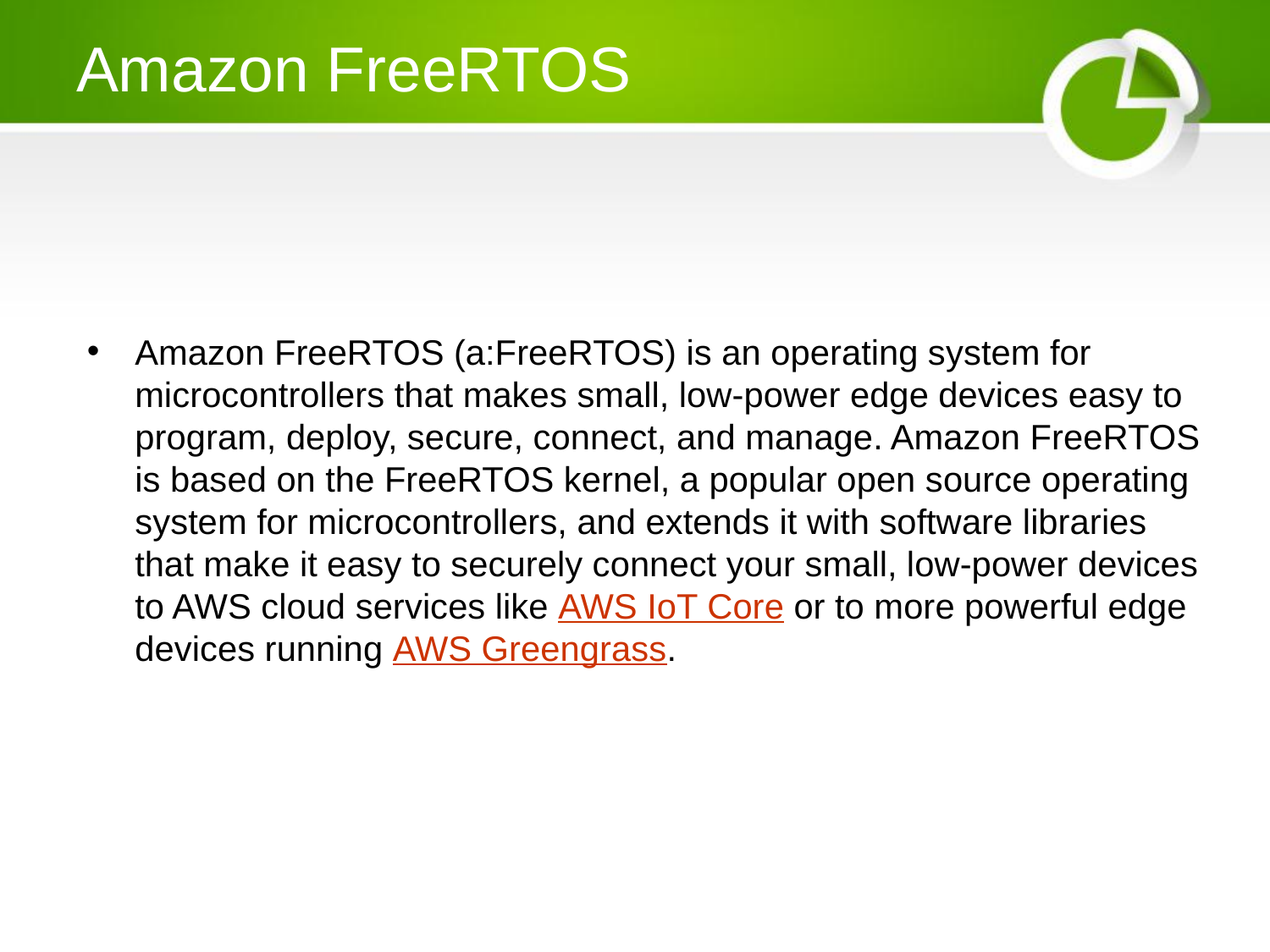

# Amazon FreeRTOS
Amazon FreeRTOS (a:FreeRTOS) is an operating system for microcontrollers that makes small, low-power edge devices easy to program, deploy, secure, connect, and manage. Amazon FreeRTOS is based on the FreeRTOS kernel, a popular open source operating system for microcontrollers, and extends it with software libraries that make it easy to securely connect your small, low-power devices to AWS cloud services like AWS IoT Core or to more powerful edge devices running AWS Greengrass.